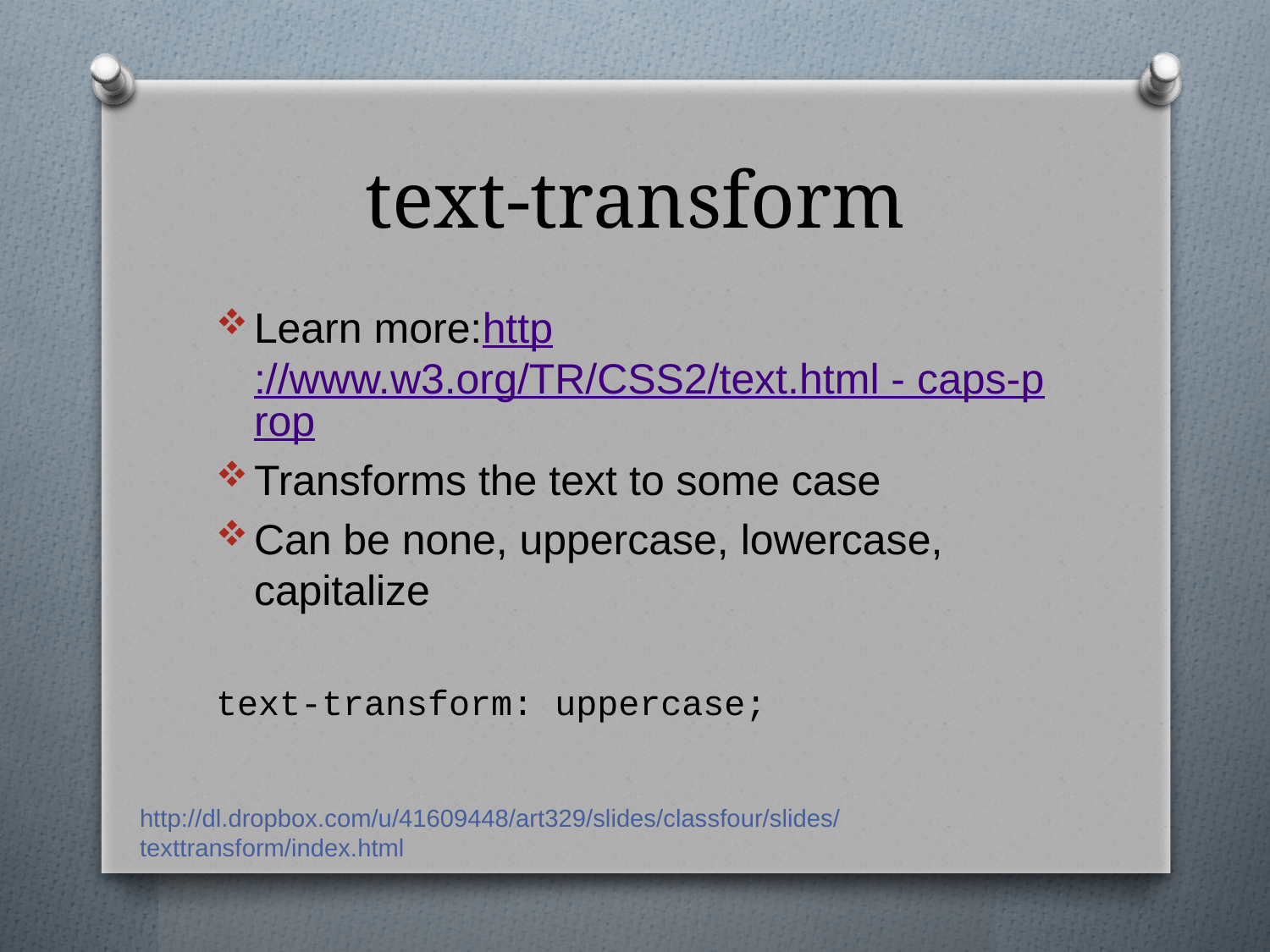

# text-transform
Learn more:http://www.w3.org/TR/CSS2/text.html - caps-prop
Transforms the text to some case
Can be none, uppercase, lowercase, capitalize

text-transform: uppercase;
http://dl.dropbox.com/u/41609448/art329/slides/classfour/slides/texttransform/index.html